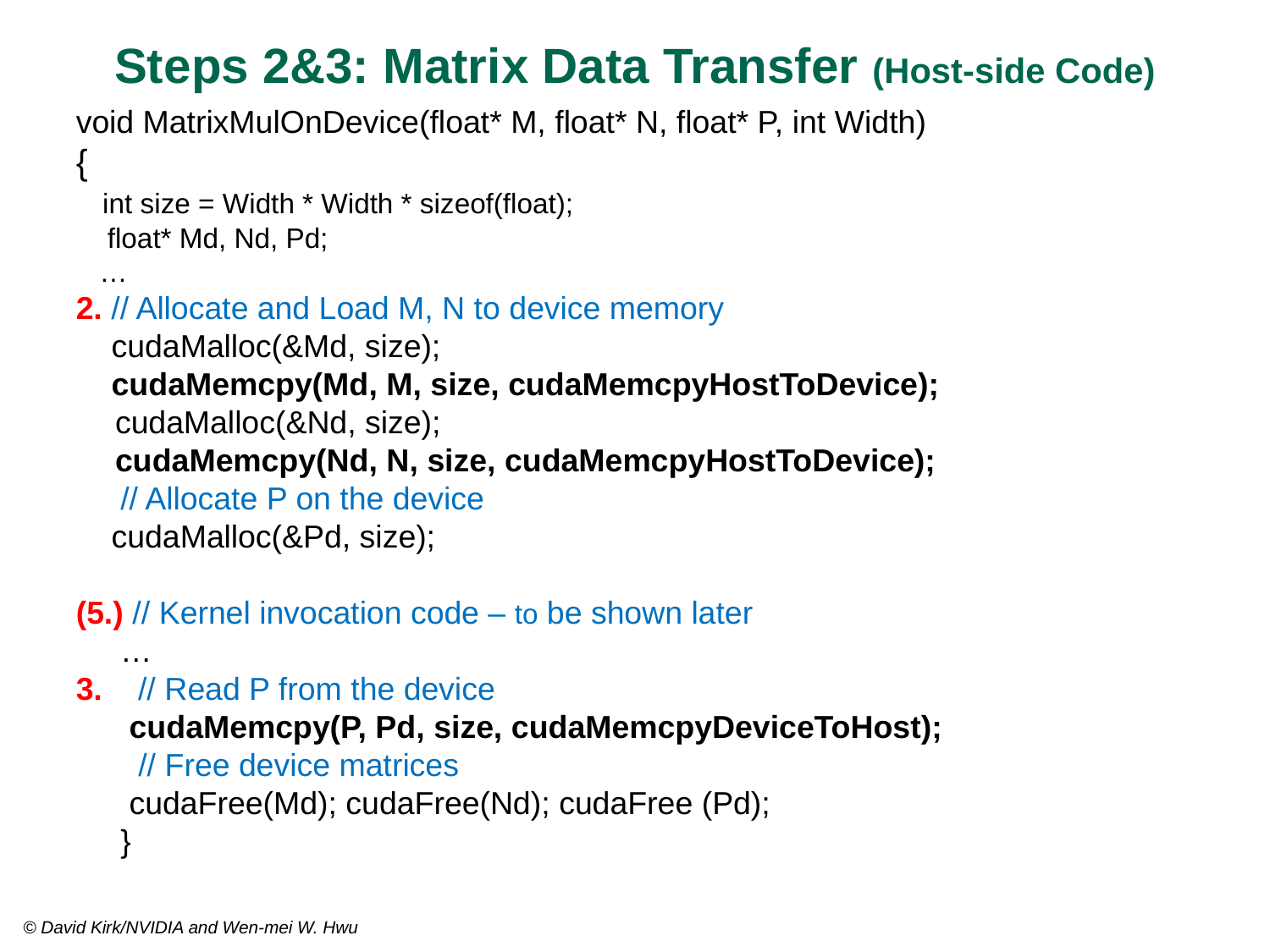

Steps 2&3: Matrix Data Transfer (Host-side Code)‏
void MatrixMulOnDevice(float* M, float* N, float* P, int Width)‏
{
   int size = Width * Width * sizeof(float);
    float* Md, Nd, Pd;
   …
2. // Allocate and Load M, N to device memory
    cudaMalloc(&Md, size);
    cudaMemcpy(Md, M, size, cudaMemcpyHostToDevice);
     cudaMalloc(&Nd, size);
     cudaMemcpy(Nd, N, size, cudaMemcpyHostToDevice);
     // Allocate P on the device
    cudaMalloc(&Pd, size);

(5.) // Kernel invocation code – to be shown later
     …
3.    // Read P from the device
      cudaMemcpy(P, Pd, size, cudaMemcpyDeviceToHost);
       // Free device matrices
      cudaFree(Md); cudaFree(Nd); cudaFree (Pd);
     }
© David Kirk/NVIDIA and Wen-mei W. Hwu